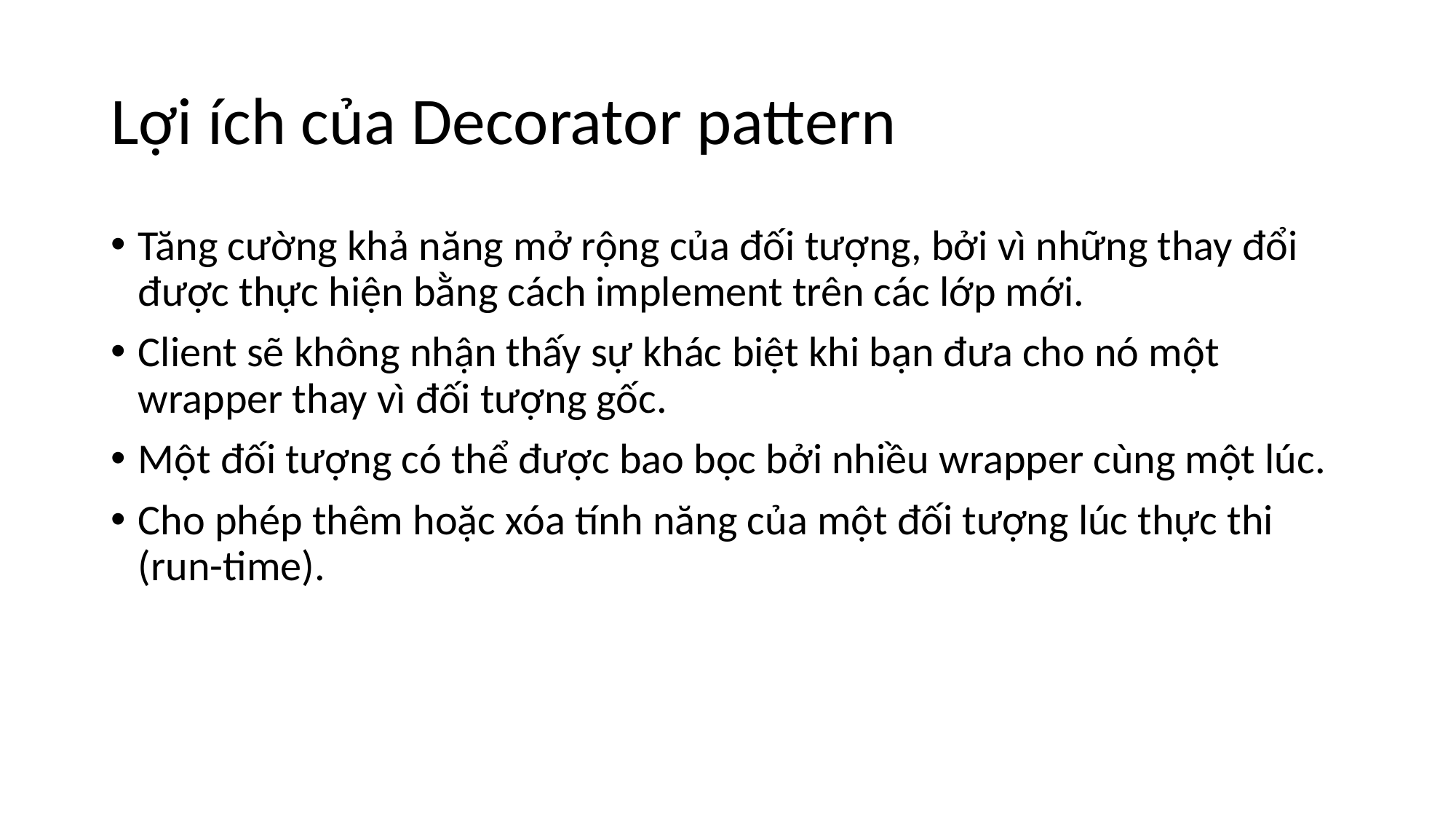

# Lợi ích của Decorator pattern
Tăng cường khả năng mở rộng của đối tượng, bởi vì những thay đổi được thực hiện bằng cách implement trên các lớp mới.
Client sẽ không nhận thấy sự khác biệt khi bạn đưa cho nó một wrapper thay vì đối tượng gốc.
Một đối tượng có thể được bao bọc bởi nhiều wrapper cùng một lúc.
Cho phép thêm hoặc xóa tính năng của một đối tượng lúc thực thi (run-time).